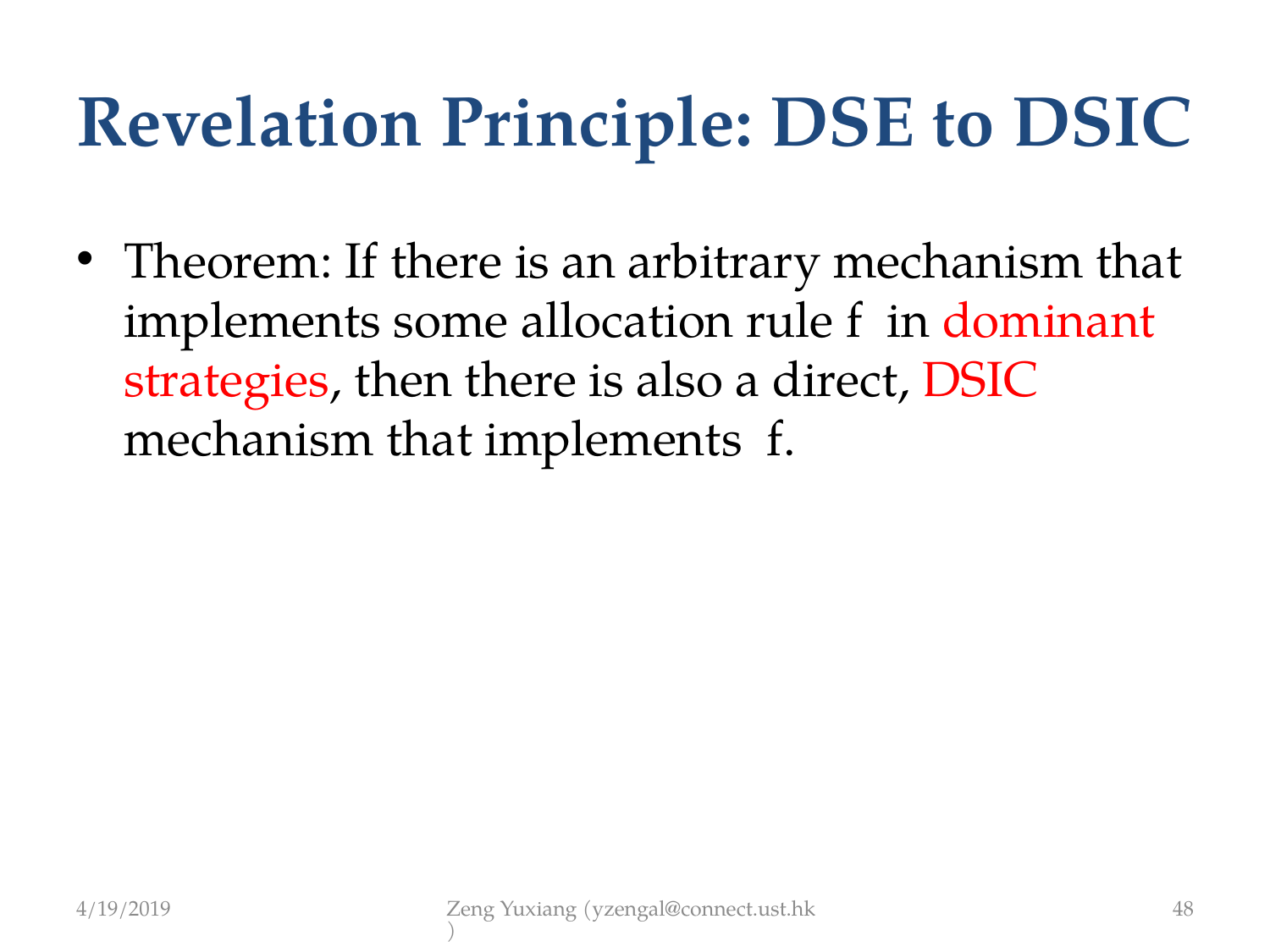

# Revelation Principle: DSE to DSIC
Theorem: If there is an arbitrary mechanism that implements some allocation rule f  in dominant strategies, then there is also a direct, DSIC mechanism that implements  f.

4/19/2019
Zeng Yuxiang (yzengal@connect.ust.hk)
48